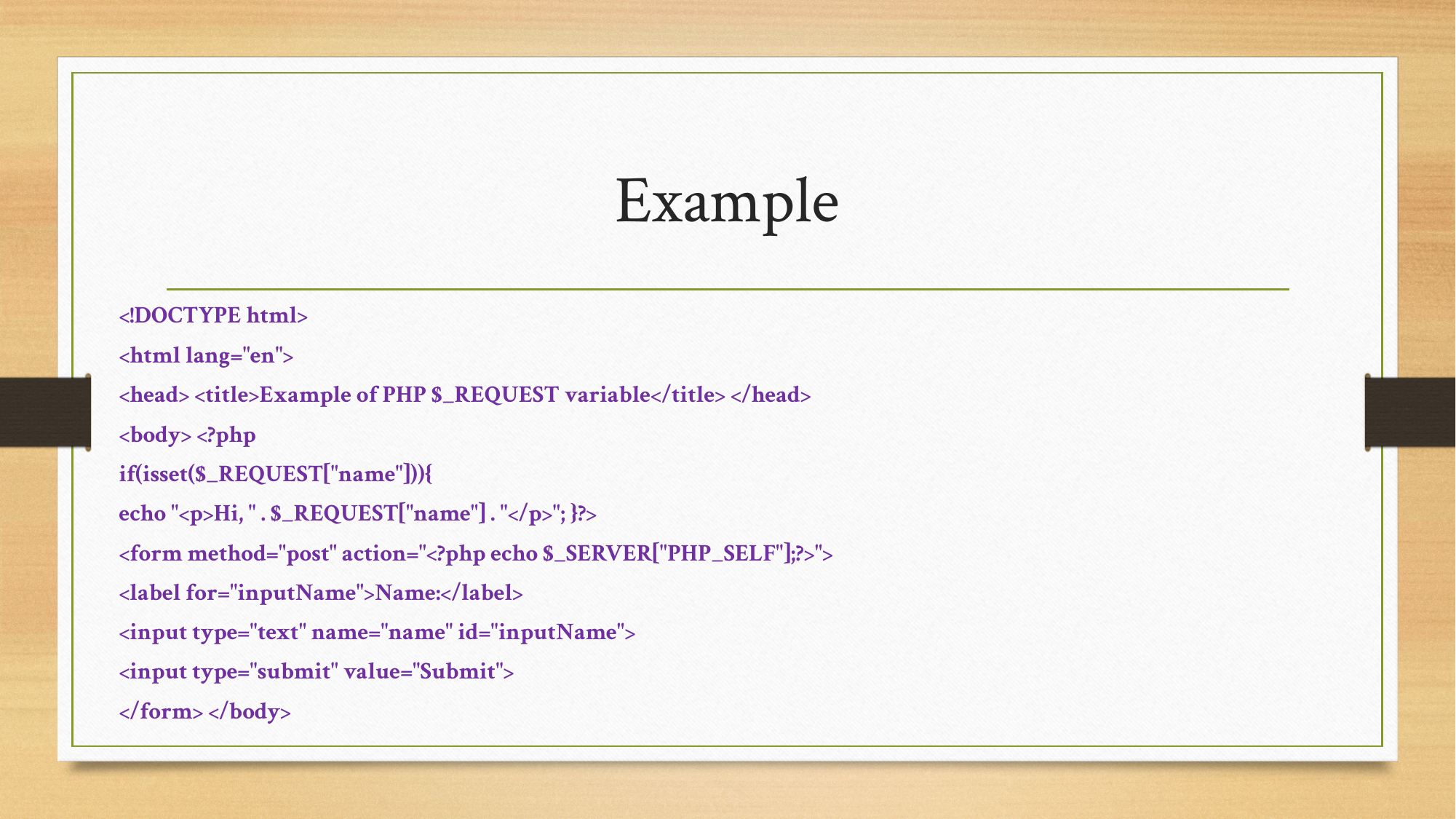

# Example
<!DOCTYPE html>
<html lang="en">
<head> <title>Example of PHP $_REQUEST variable</title> </head>
<body> <?php
if(isset($_REQUEST["name"])){
echo "<p>Hi, " . $_REQUEST["name"] . "</p>"; }?>
<form method="post" action="<?php echo $_SERVER["PHP_SELF"];?>">
<label for="inputName">Name:</label>
<input type="text" name="name" id="inputName">
<input type="submit" value="Submit">
</form> </body>